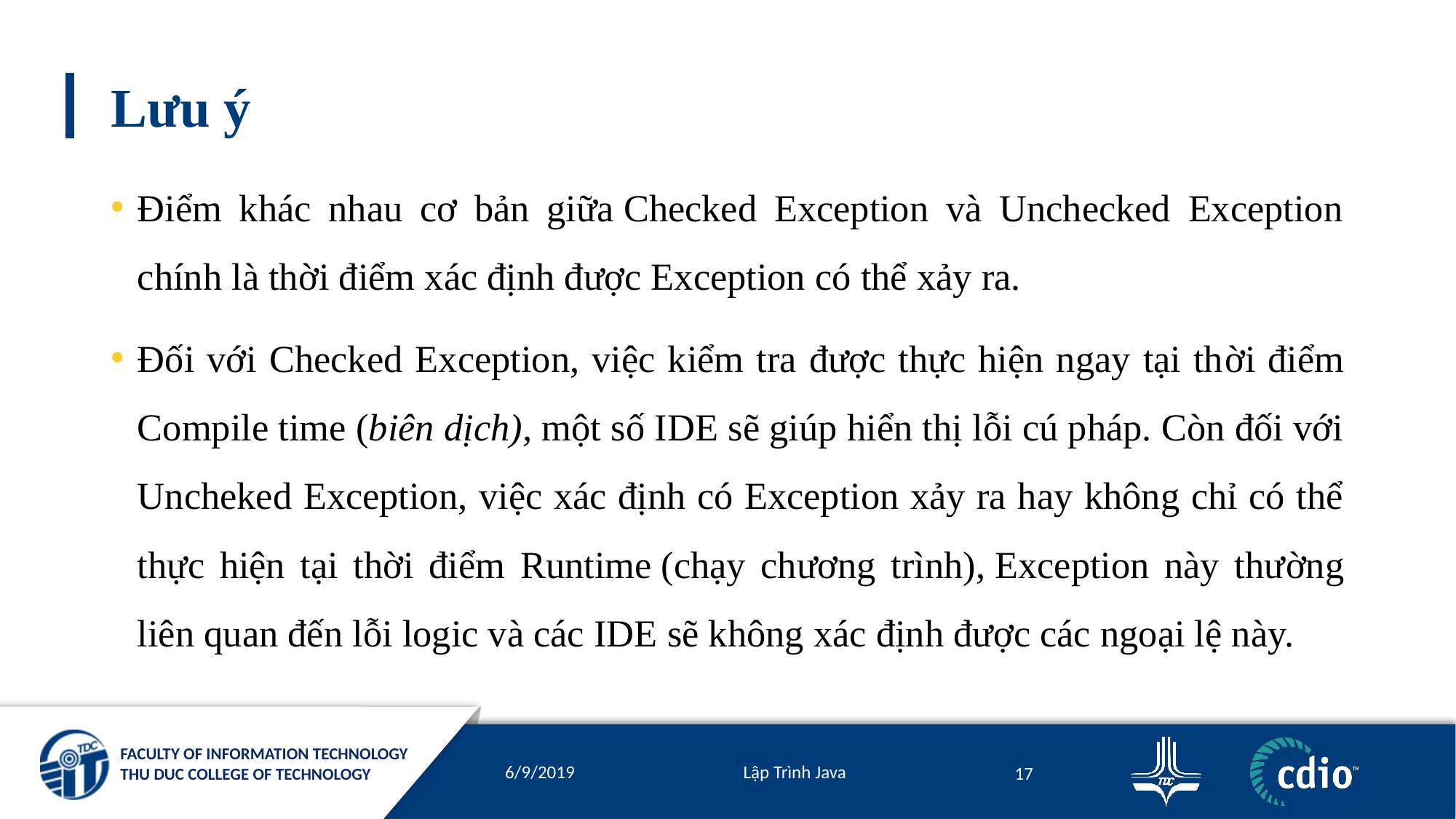

# Lưu ý
Điểm khác nhau cơ bản giữa Checked Exception và Unchecked Exception chính là thời điểm xác định được Exception có thể xảy ra.
Đối với Checked Exception, việc kiểm tra được thực hiện ngay tại thời điểm Compile time (biên dịch), một số IDE sẽ giúp hiển thị lỗi cú pháp. Còn đối với Uncheked Exception, việc xác định có Exception xảy ra hay không chỉ có thể thực hiện tại thời điểm Runtime (chạy chương trình), Exception này thường liên quan đến lỗi logic và các IDE sẽ không xác định được các ngoại lệ này.